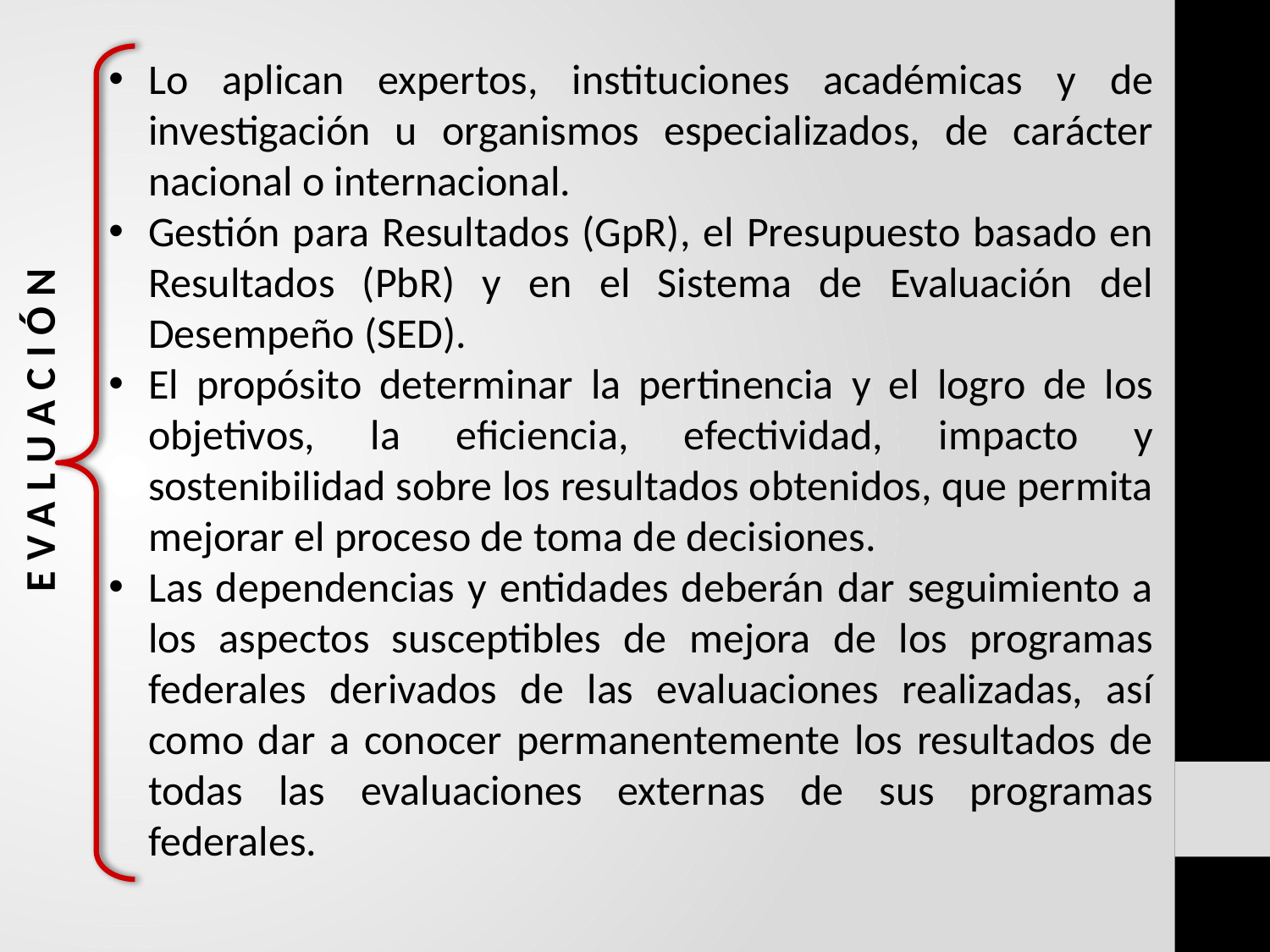

Lo aplican expertos, instituciones académicas y de investigación u organismos especializados, de carácter nacional o internacional.
Gestión para Resultados (GpR), el Presupuesto basado en Resultados (PbR) y en el Sistema de Evaluación del Desempeño (SED).
El propósito determinar la pertinencia y el logro de los objetivos, la eficiencia, efectividad, impacto y sostenibilidad sobre los resultados obtenidos, que permita mejorar el proceso de toma de decisiones.
Las dependencias y entidades deberán dar seguimiento a los aspectos susceptibles de mejora de los programas federales derivados de las evaluaciones realizadas, así como dar a conocer permanentemente los resultados de todas las evaluaciones externas de sus programas federales.
EVALUACIÓN